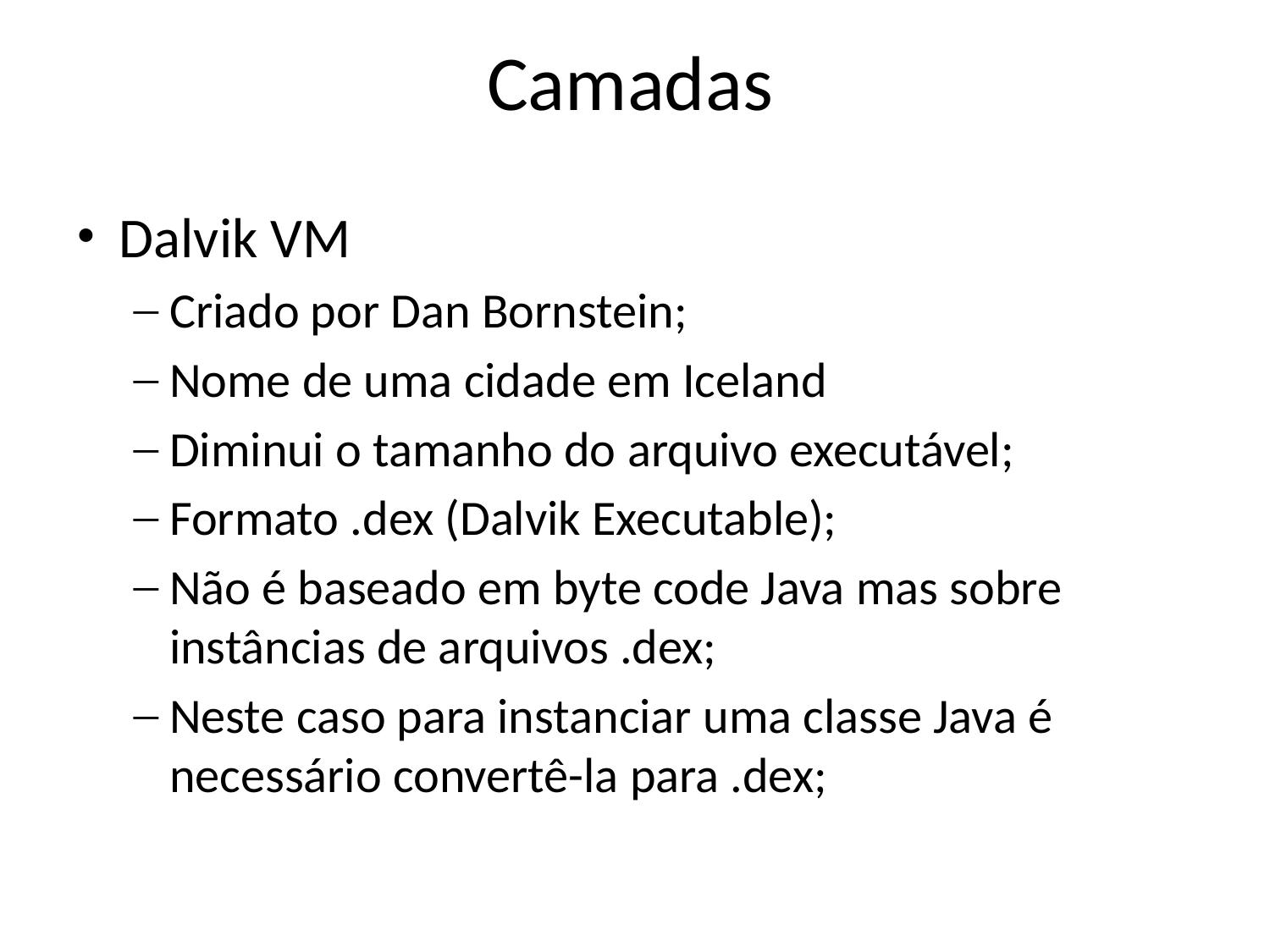

Camadas
Dalvik VM
Criado por Dan Bornstein;
Nome de uma cidade em Iceland
Diminui o tamanho do arquivo executável;
Formato .dex (Dalvik Executable);
Não é baseado em byte code Java mas sobre instâncias de arquivos .dex;
Neste caso para instanciar uma classe Java é necessário convertê-la para .dex;